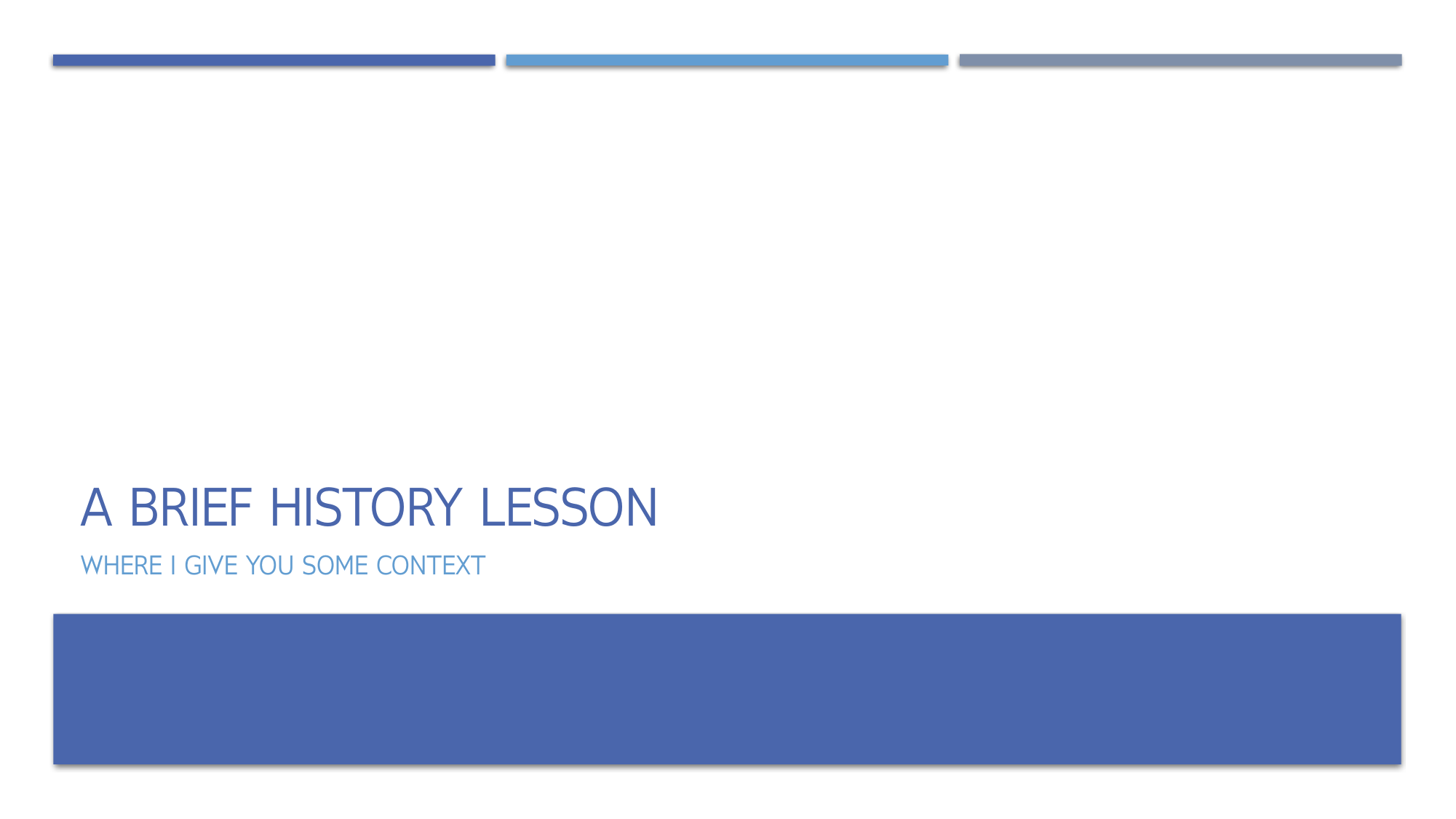

# A Brief History Lesson
Where I Give You Some Context